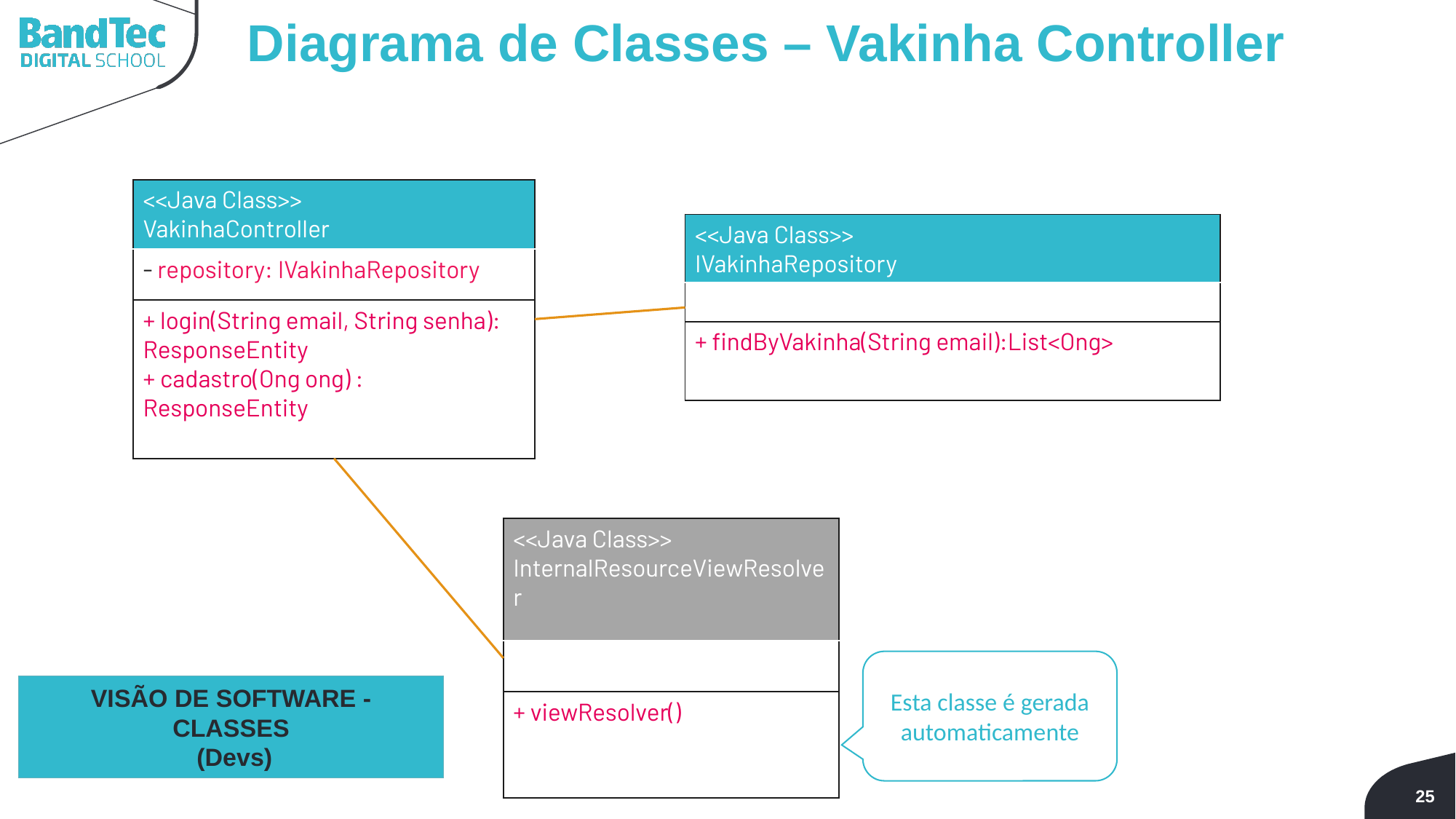

Diagrama de Classes – Vakinha Controller
| <<Java Class>> VakinhaController |
| --- |
| - repository: IVakinhaRepository |
| + login(String email, String senha): ResponseEntity + cadastro(Ong ong) : ResponseEntity |
| <<Java Class>> IVakinhaRepository |
| --- |
|  |
| + findByVakinha(String email):List<Ong> |
| <<Java Class>> InternalResourceViewResolver |
| --- |
|  |
| + viewResolver() |
Esta classe é gerada automaticamente
VISÃO DE SOFTWARE - CLASSES
 (Devs)
25